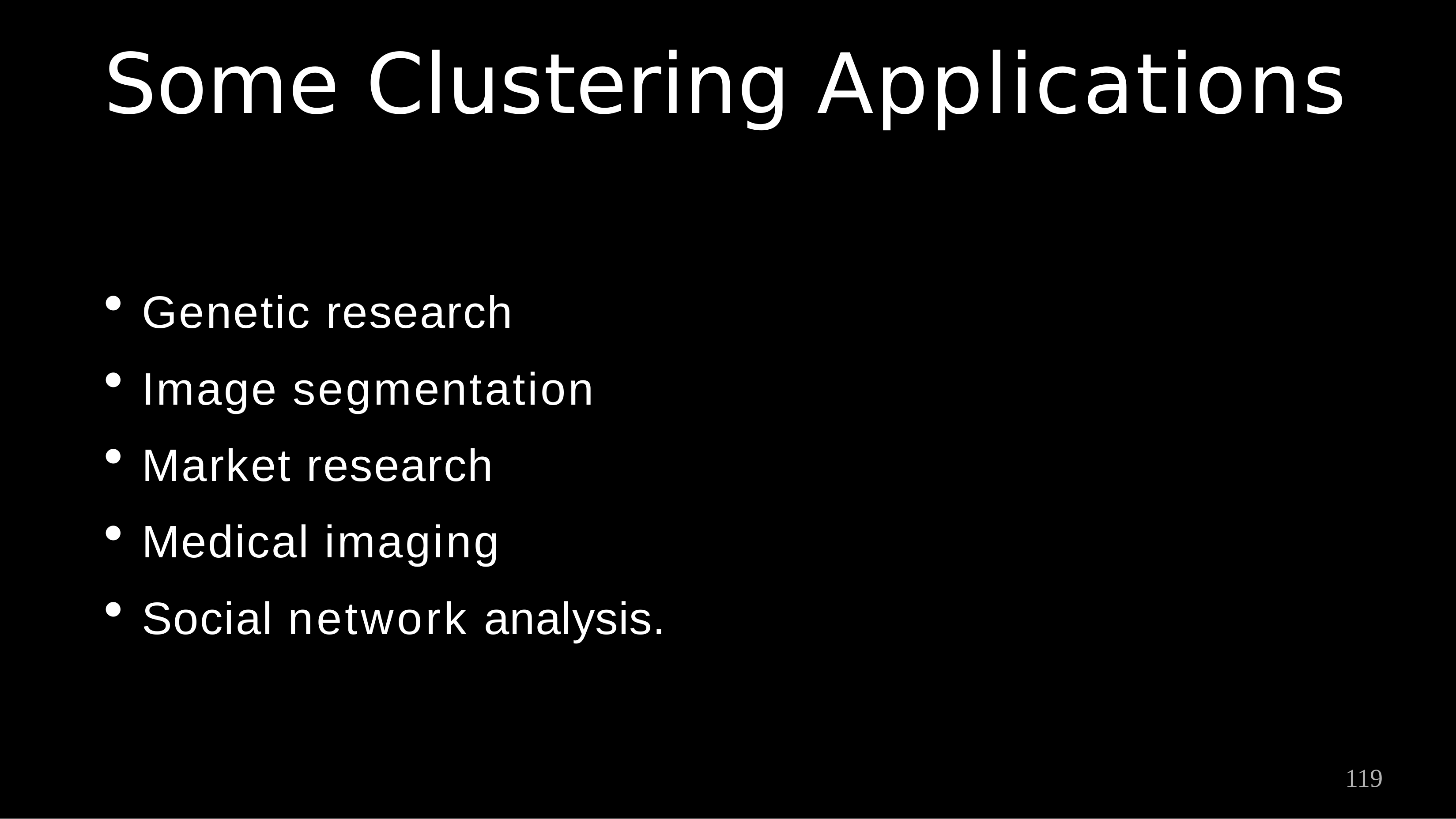

# Some Clustering Applications
Genetic research
Image segmentation
Market research
Medical imaging
Social network analysis.
119